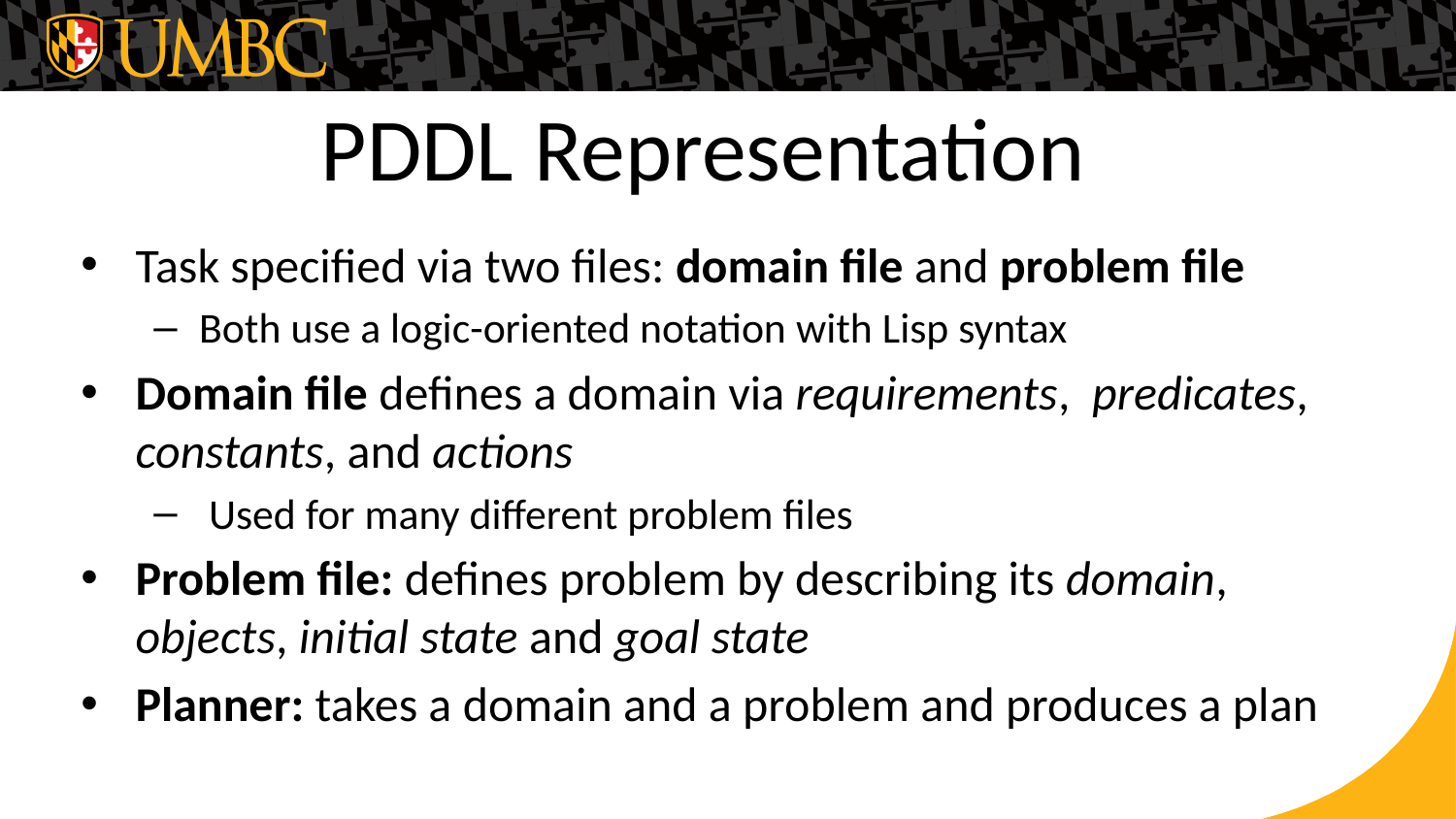

# PDDL Representation
Task specified via two files: domain file and problem file
Both use a logic-oriented notation with Lisp syntax
Domain file defines a domain via requirements,  predicates, constants, and actions
 Used for many different problem files
Problem file: defines problem by describing its domain, objects, initial state and goal state
Planner: takes a domain and a problem and produces a plan